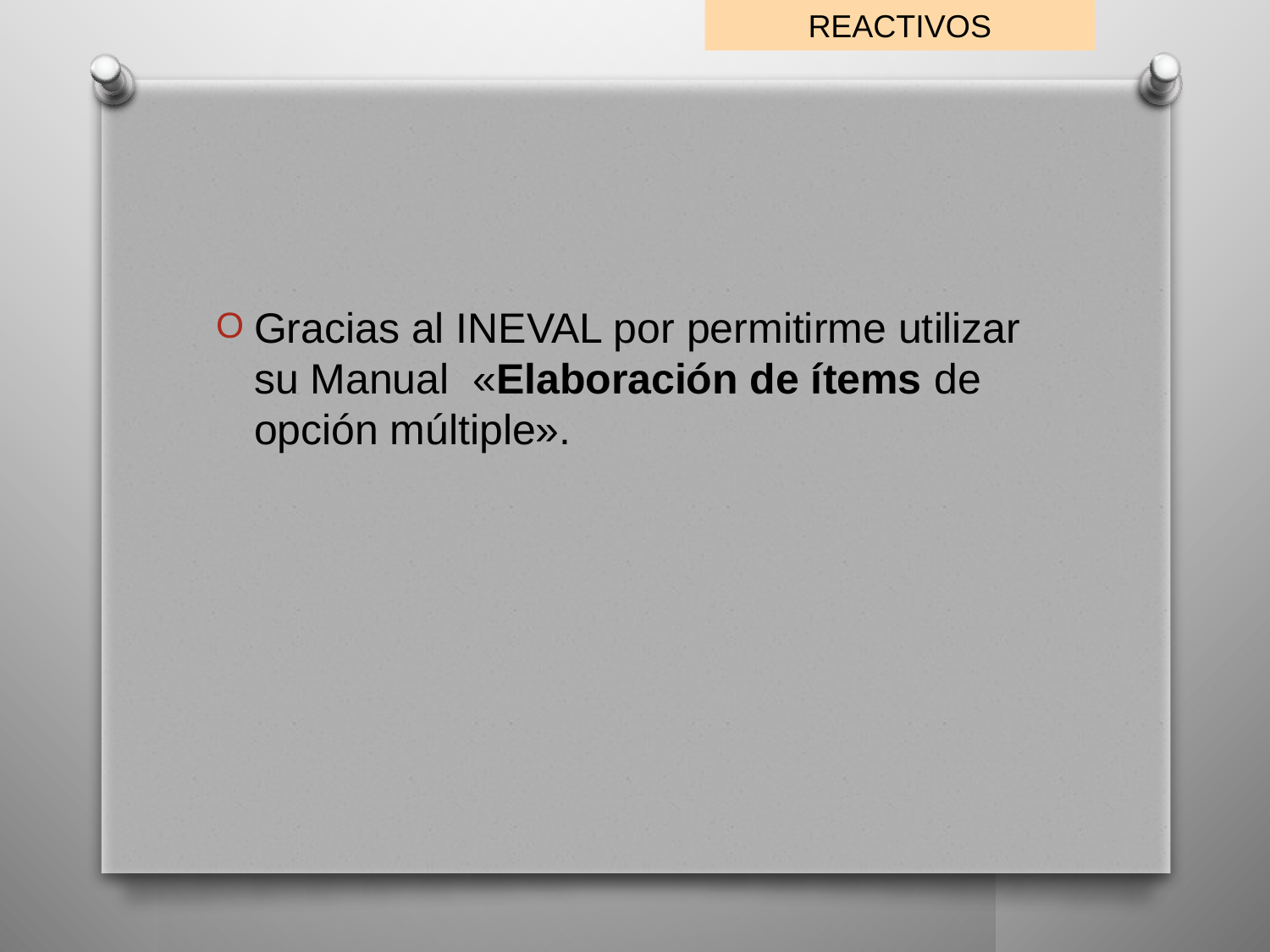

REACTIVOS
Gracias al INEVAL por permitirme utilizar su Manual  «Elaboración de ítems de opción múltiple».